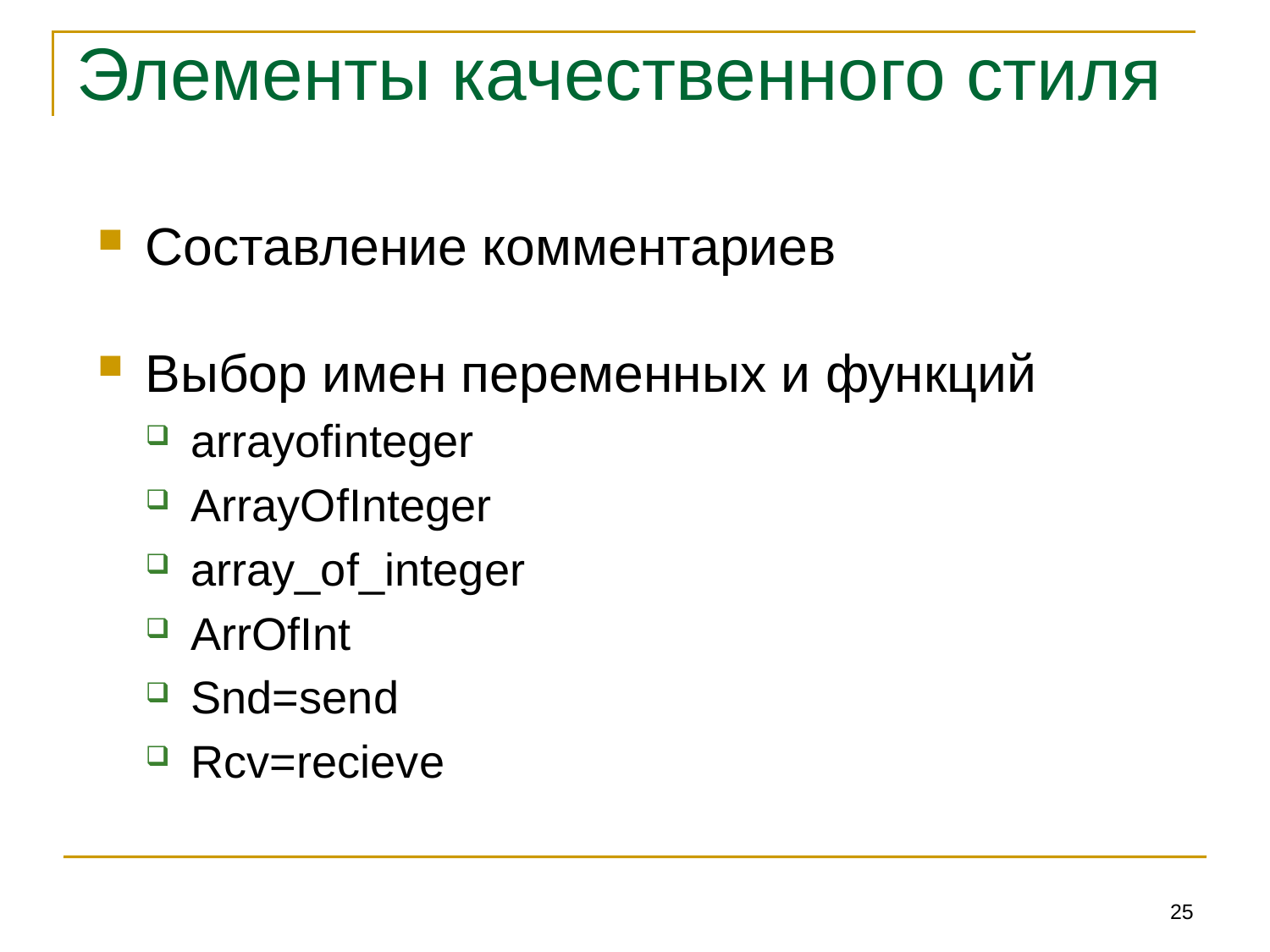

# Элементы качественного стиля
Составление комментариев

Выбор имен переменных и функций
arrayofinteger
ArrayOfInteger
array_of_integer
ArrOfInt
Snd=send
Rcv=recieve

25